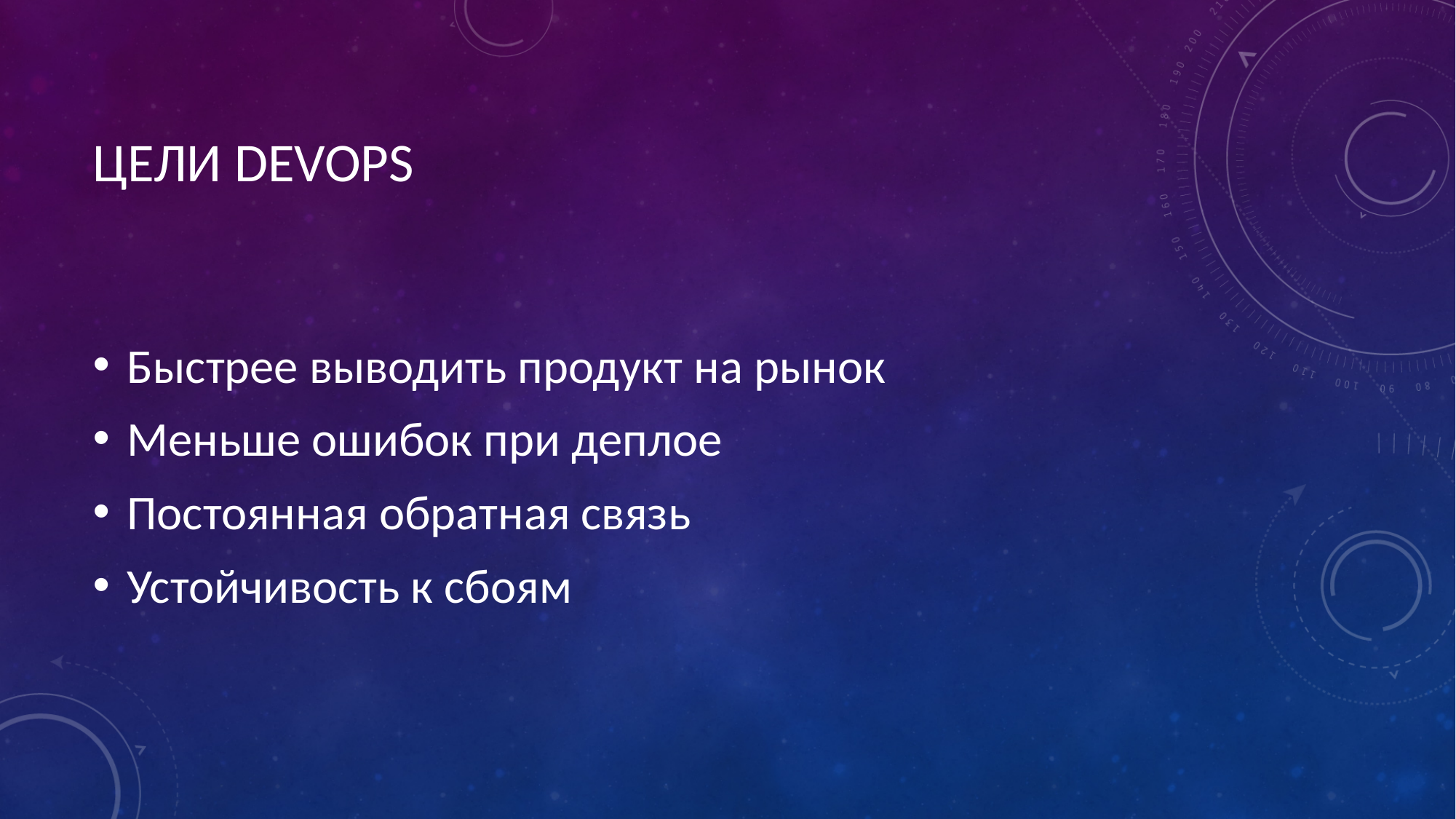

# Цели DevOps
Быстрее выводить продукт на рынок
Меньше ошибок при деплое
Постоянная обратная связь
Устойчивость к сбоям